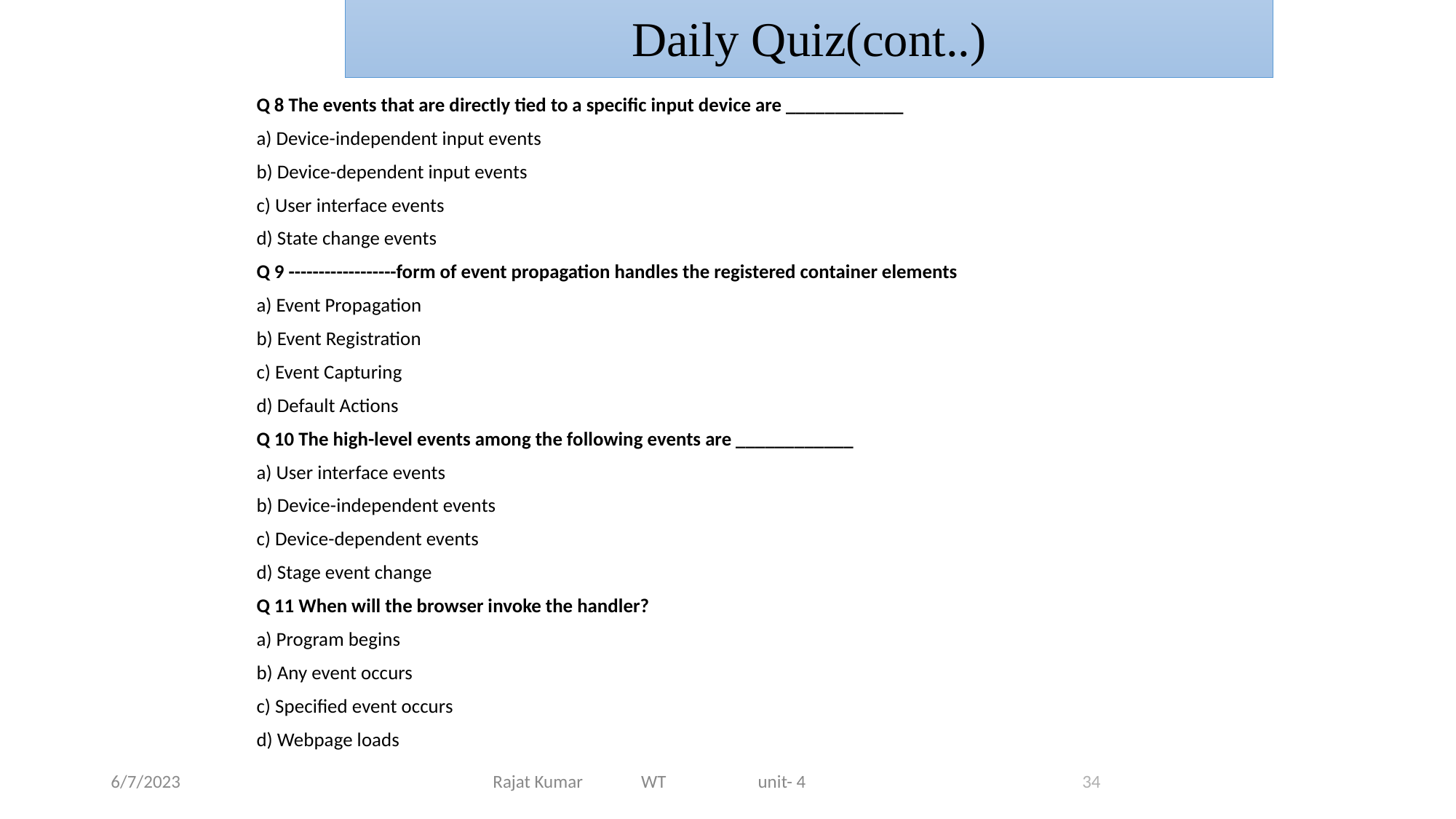

Daily Quiz(cont..)
Q 8 The events that are directly tied to a specific input device are ____________
a) Device-independent input events
b) Device-dependent input events
c) User interface events
d) State change events
Q 9 ------------------form of event propagation handles the registered container elements
a) Event Propagation
b) Event Registration
c) Event Capturing
d) Default Actions
Q 10 The high-level events among the following events are ____________
a) User interface events
b) Device-independent events
c) Device-dependent events
d) Stage event change
Q 11 When will the browser invoke the handler?
a) Program begins
b) Any event occurs
c) Specified event occurs
d) Webpage loads

6/7/2023
Rajat Kumar              WT                      unit- 4
34